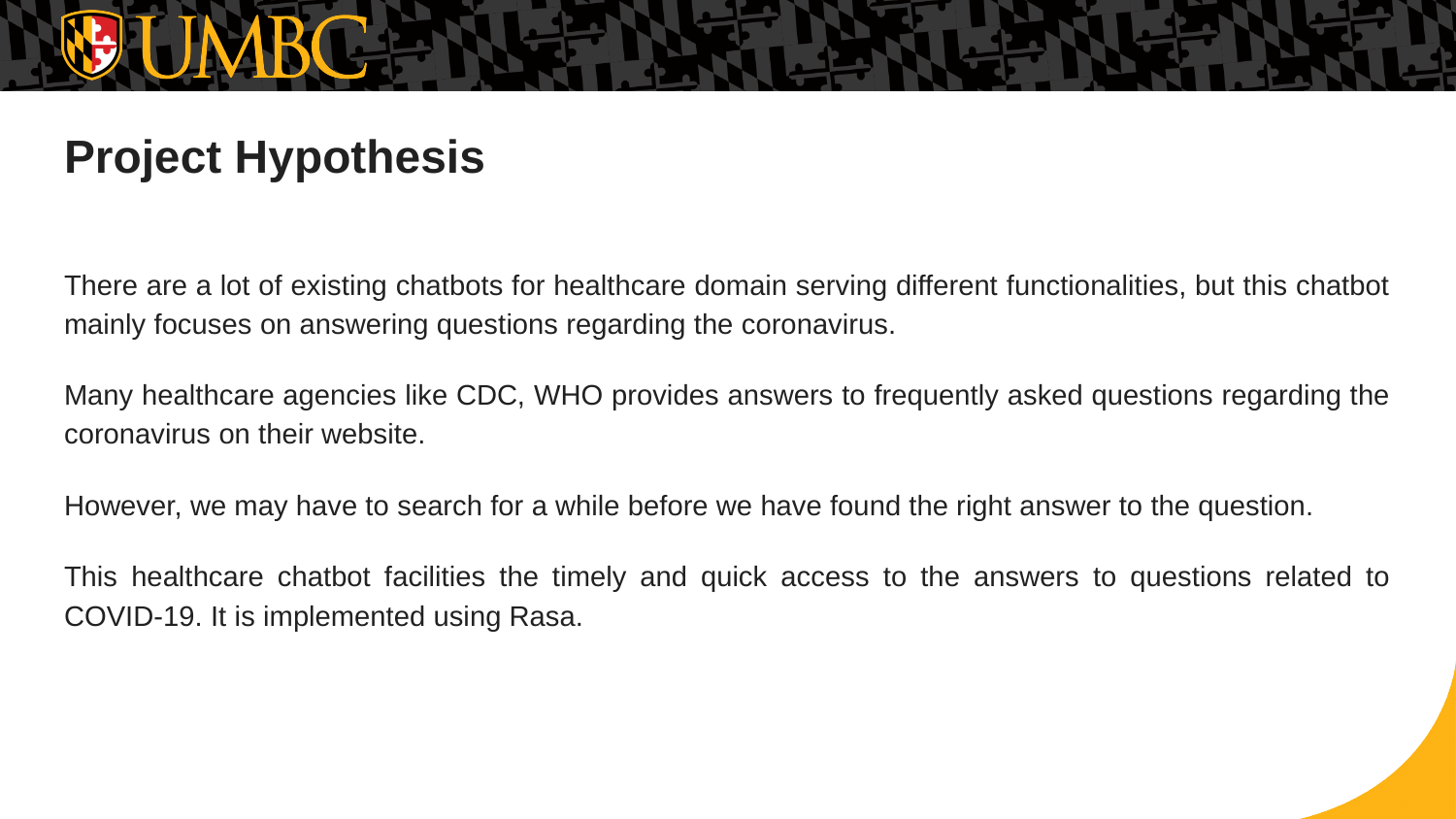

# Project Hypothesis
There are a lot of existing chatbots for healthcare domain serving different functionalities, but this chatbot mainly focuses on answering questions regarding the coronavirus.
Many healthcare agencies like CDC, WHO provides answers to frequently asked questions regarding the coronavirus on their website.
However, we may have to search for a while before we have found the right answer to the question.
This healthcare chatbot facilities the timely and quick access to the answers to questions related to COVID-19. It is implemented using Rasa.